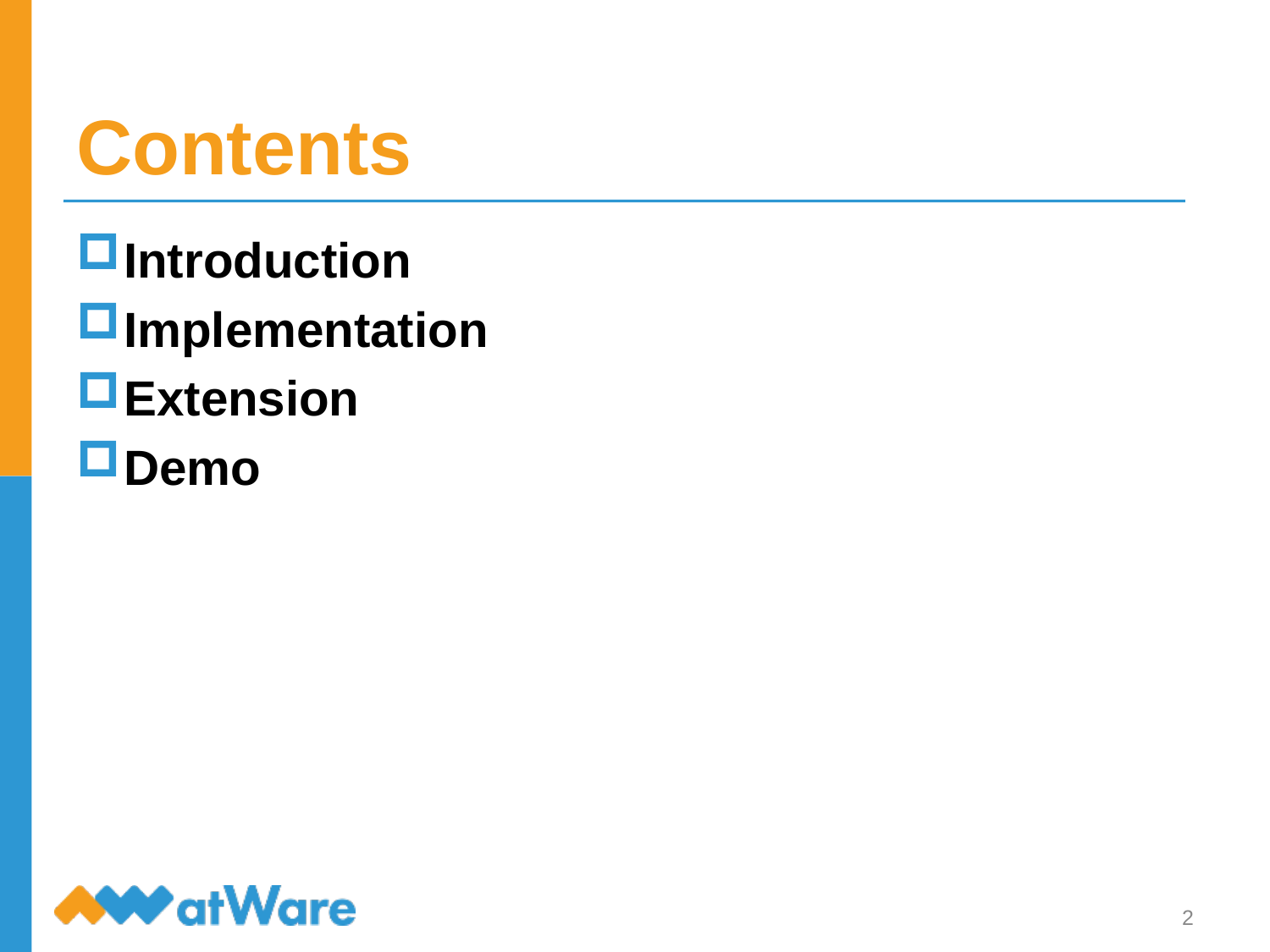

# Contents
Introduction
Implementation
Extension
Demo

2